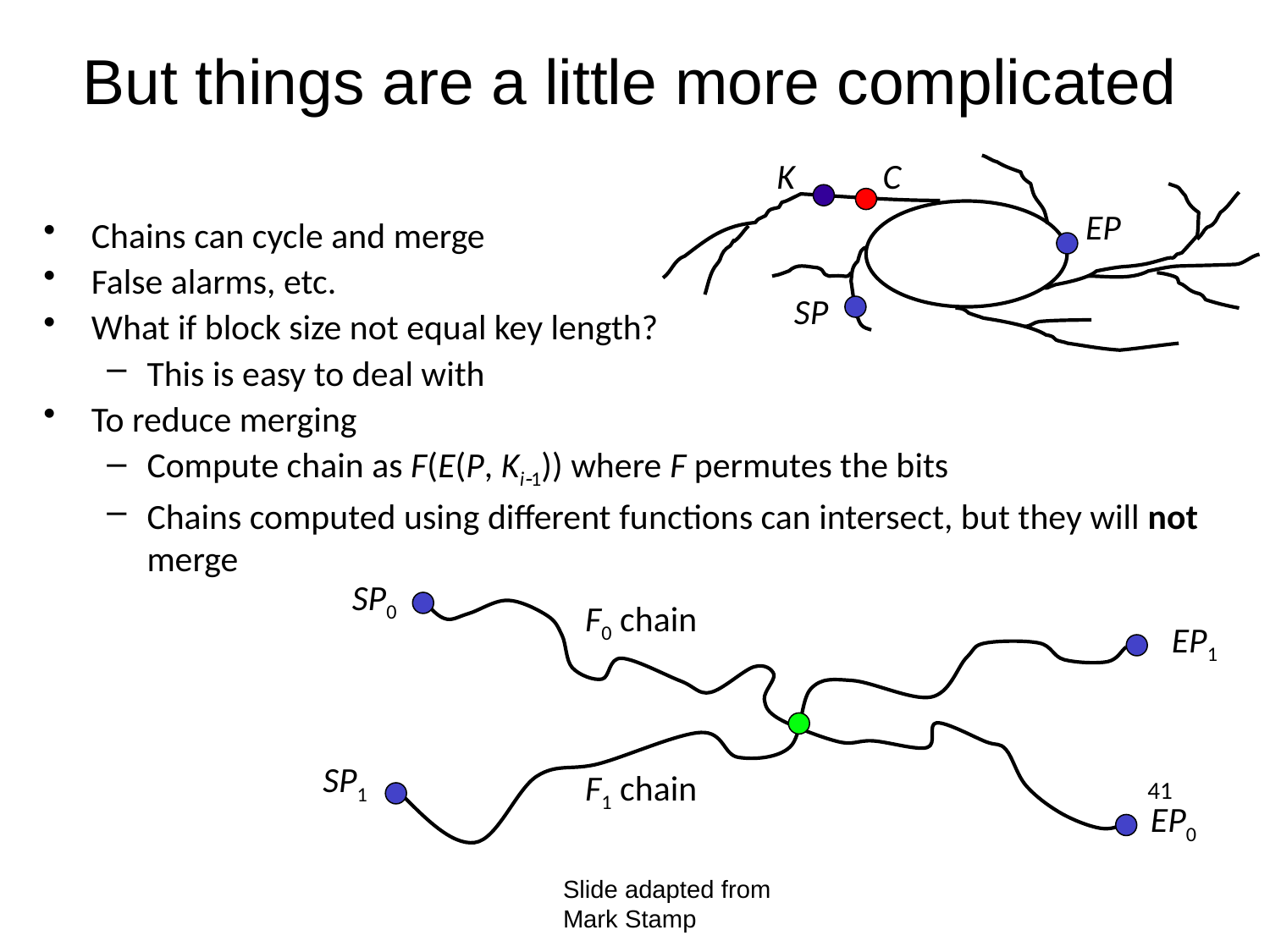

# But things are a little more complicated
K
C

EP

Chains can cycle and merge
False alarms, etc.
What if block size not equal key length?
This is easy to deal with
To reduce merging
Compute chain as F(E(P, Ki−1)) where F permutes the bits
Chains computed using different functions can intersect, but they will not merge

SP

SP0
F0 chain

EP1

SP1
F1 chain
41

EP0

Slide adapted from Mark Stamp